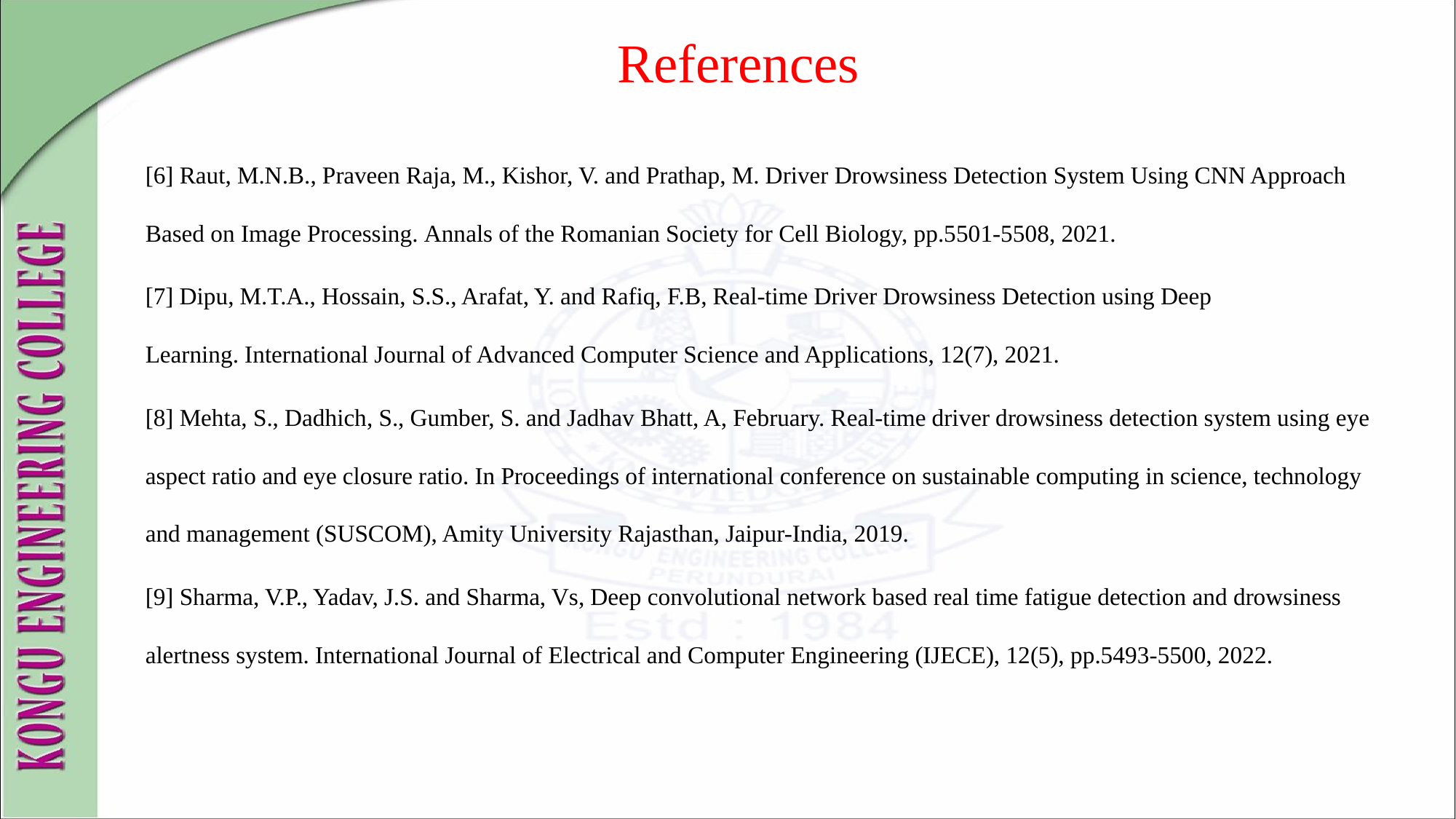

# References

[6] Raut, M.N.B., Praveen Raja, M., Kishor, V. and Prathap, M. Driver Drowsiness Detection System Using CNN Approach Based on Image Processing. Annals of the Romanian Society for Cell Biology, pp.5501-5508, 2021.
[7] Dipu, M.T.A., Hossain, S.S., Arafat, Y. and Rafiq, F.B, Real-time Driver Drowsiness Detection using Deep Learning. International Journal of Advanced Computer Science and Applications, 12(7), 2021.
[8] Mehta, S., Dadhich, S., Gumber, S. and Jadhav Bhatt, A, February. Real-time driver drowsiness detection system using eye aspect ratio and eye closure ratio. In Proceedings of international conference on sustainable computing in science, technology and management (SUSCOM), Amity University Rajasthan, Jaipur-India, 2019.
[9] Sharma, V.P., Yadav, J.S. and Sharma, Vs, Deep convolutional network based real time fatigue detection and drowsiness alertness system. International Journal of Electrical and Computer Engineering (IJECE), 12(5), pp.5493-5500, 2022.